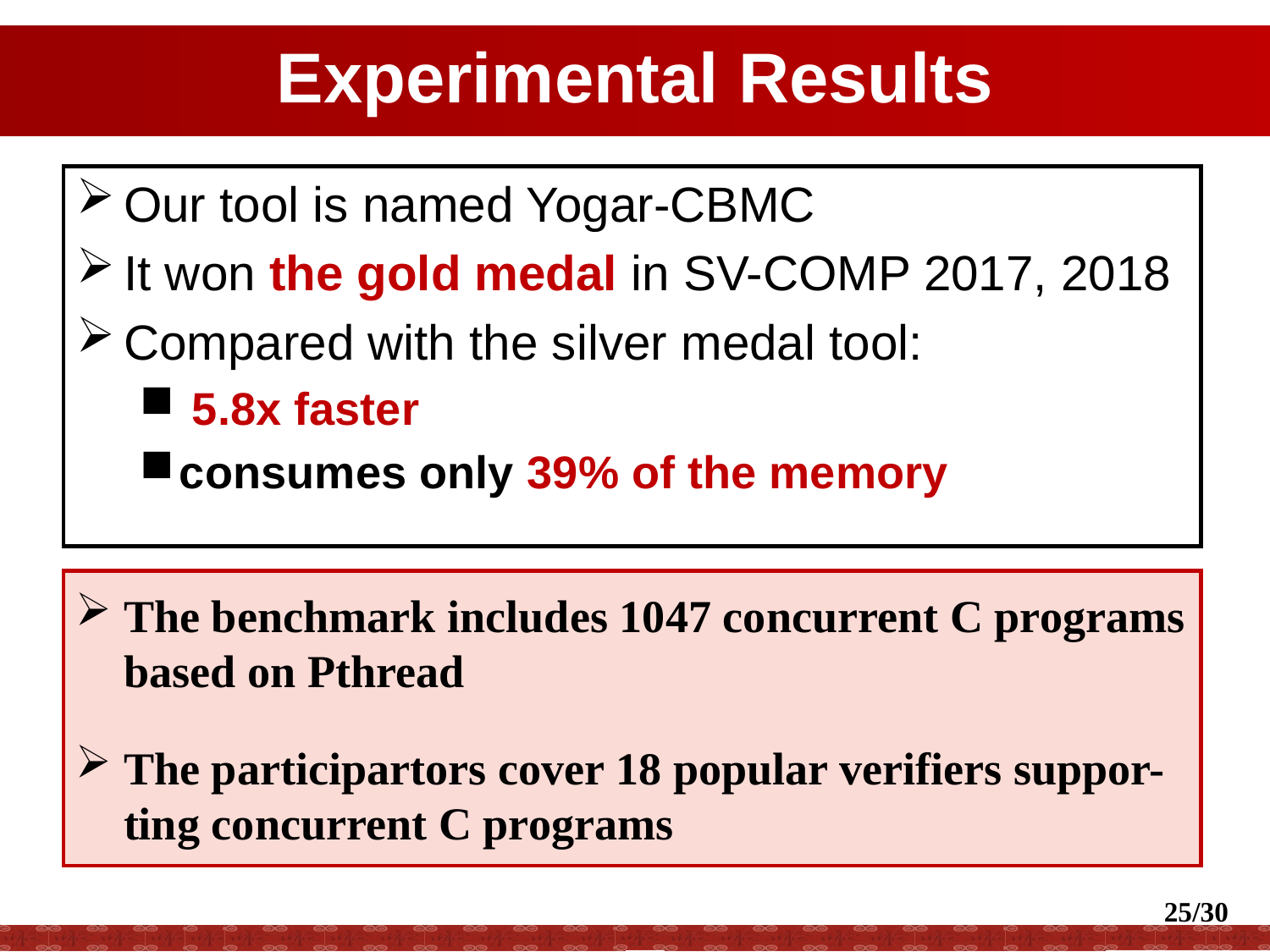

# Experimental Results
Our tool is named Yogar-CBMC
It won the gold medal in SV-COMP 2017, 2018
Compared with the silver medal tool:
 5.8x faster
consumes only 39% of the memory

The benchmark includes 1047 concurrent C programs based on Pthread
The participartors cover 18 popular verifiers suppor-ting concurrent C programs